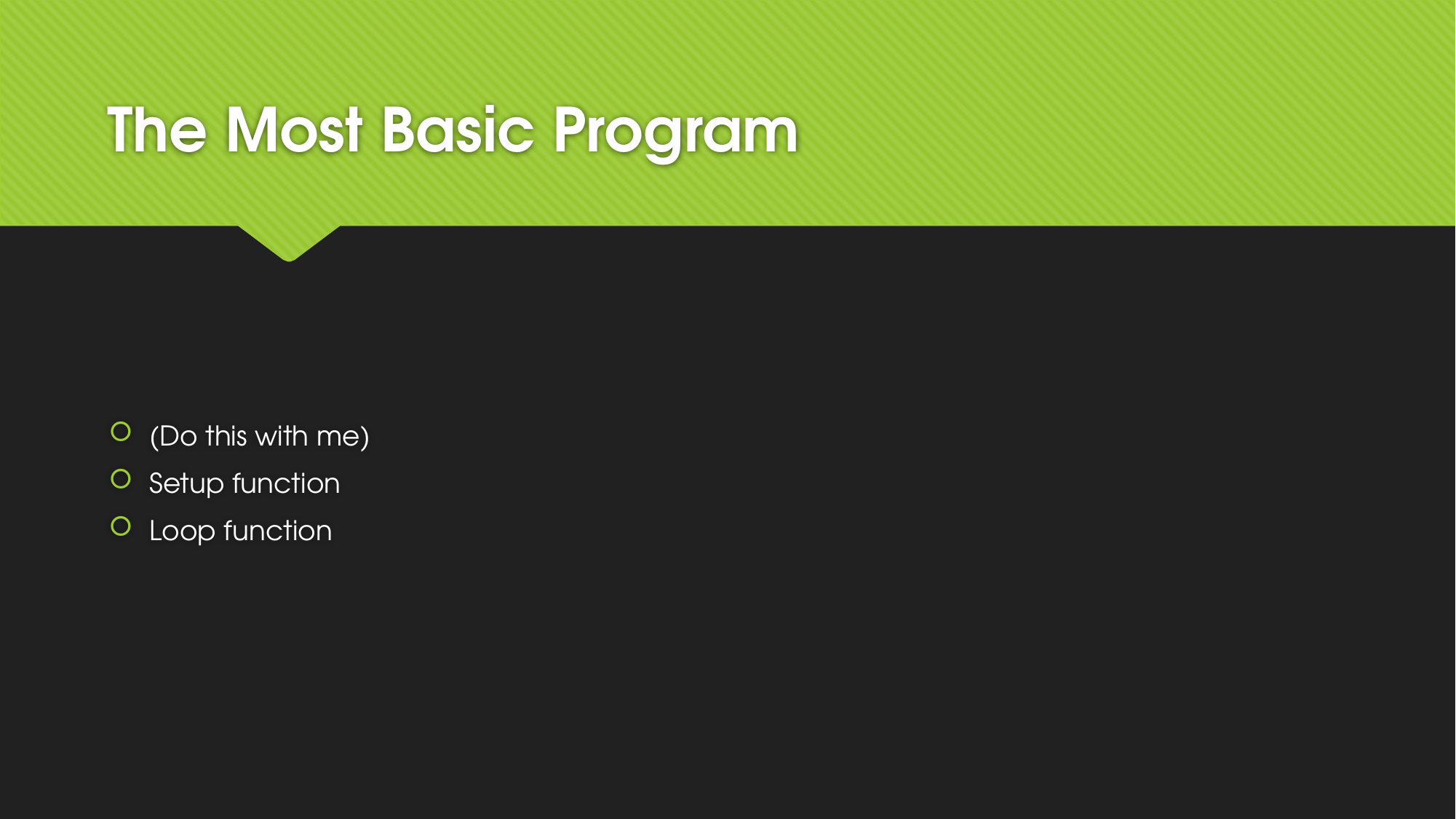

# The Most Basic Program
(Do this with me)
Setup function
Loop function